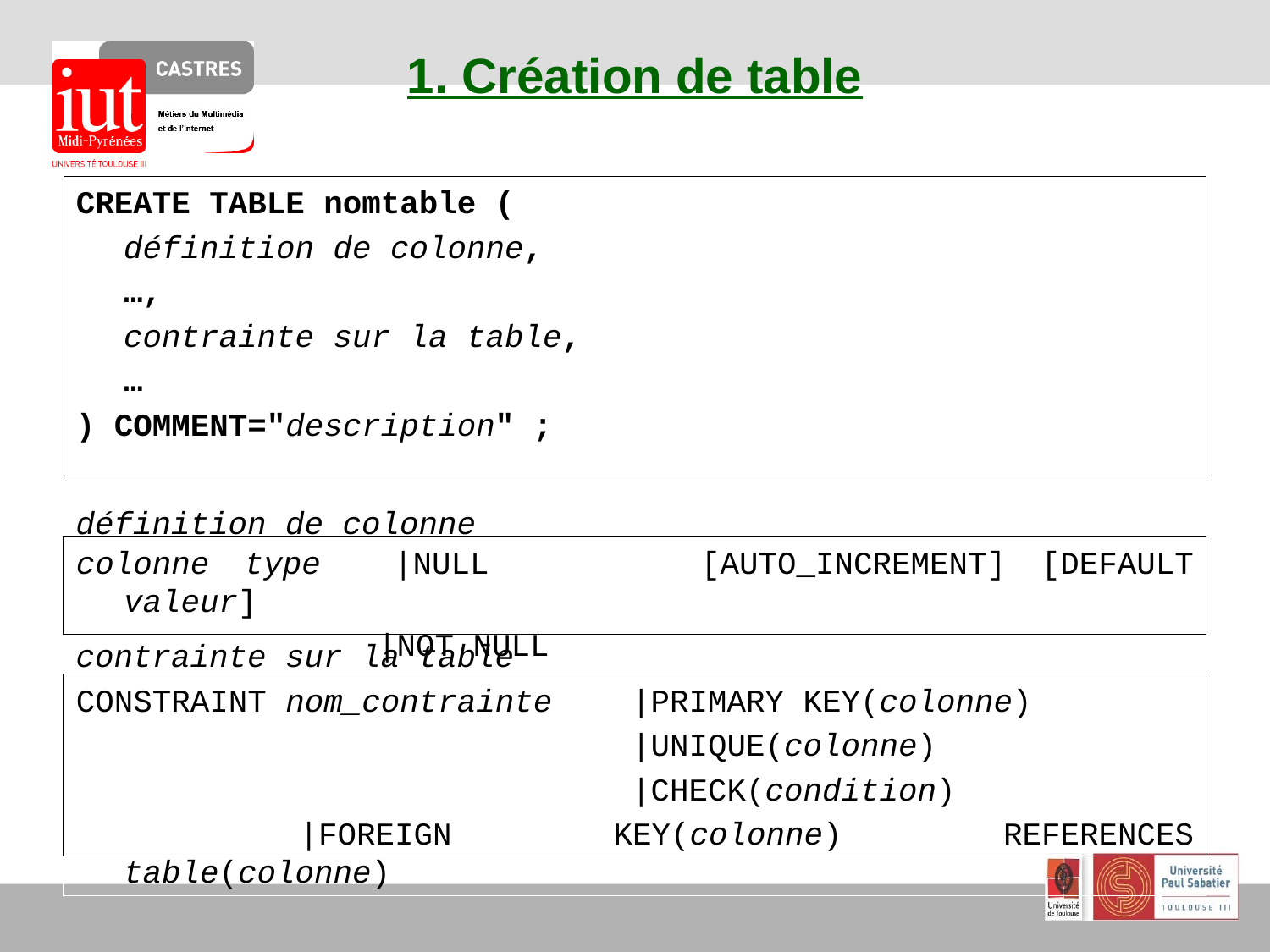

# 1. Création de table
CREATE TABLE nomtable (
	définition de colonne,
	…,
	contrainte sur la table,
	…
) COMMENT=″description″ ;
définition de colonne

contrainte sur la table

colonne type	|NULL      [AUTO_INCREMENT] [DEFAULT valeur]
			|NOT NULL

CONSTRAINT nom_contrainte	|PRIMARY KEY(colonne)
					|UNIQUE(colonne)
		|CHECK(condition)
|FOREIGN KEY(colonne) REFERENCES table(colonne)